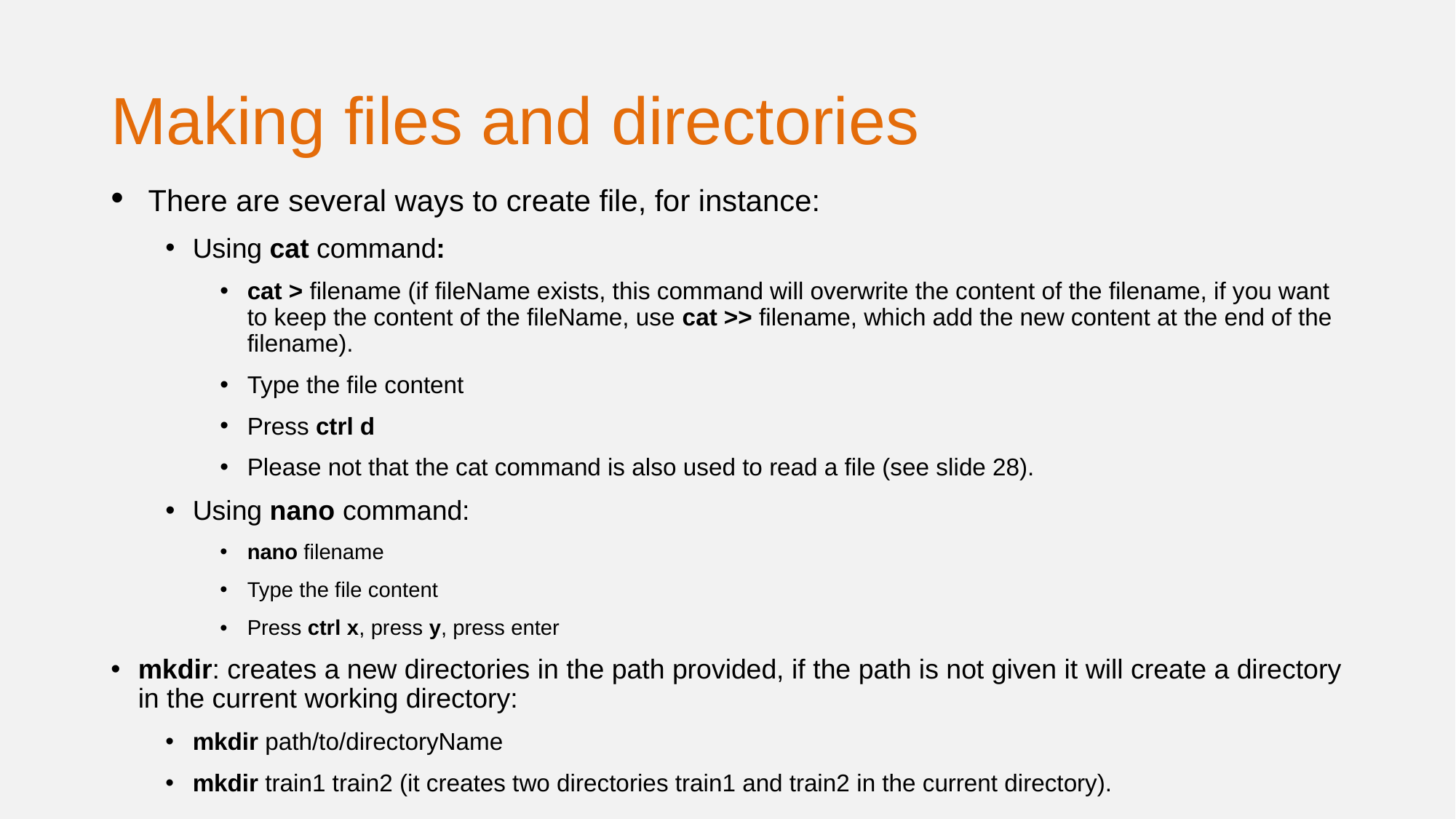

Making files and directories
 There are several ways to create file, for instance:
Using cat command:
cat > filename (if fileName exists, this command will overwrite the content of the filename, if you want to keep the content of the fileName, use cat >> filename, which add the new content at the end of the filename).
Type the file content
Press ctrl d
Please not that the cat command is also used to read a file (see slide 28).
Using nano command:
nano filename
Type the file content
Press ctrl x, press y, press enter
mkdir: creates a new directories in the path provided, if the path is not given it will create a directory in the current working directory:
mkdir path/to/directoryName
mkdir train1 train2 (it creates two directories train1 and train2 in the current directory).